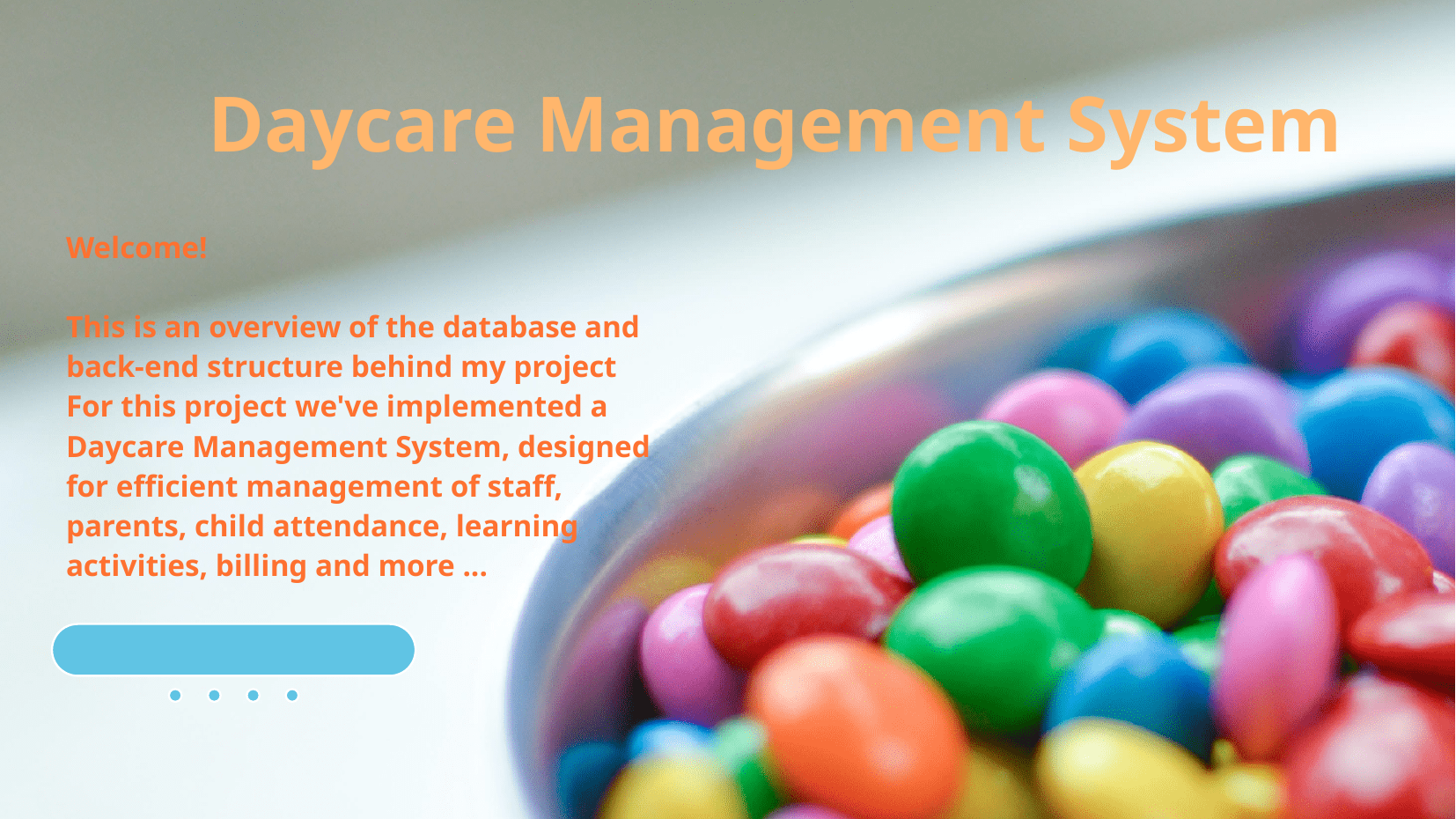

# Daycare Management System
Welcome!

This is an overview of the database and back-end structure behind my project
For this project we've implemented a Daycare Management System, designed for efficient management of staff, parents, child attendance, learning  activities, billing and more ...